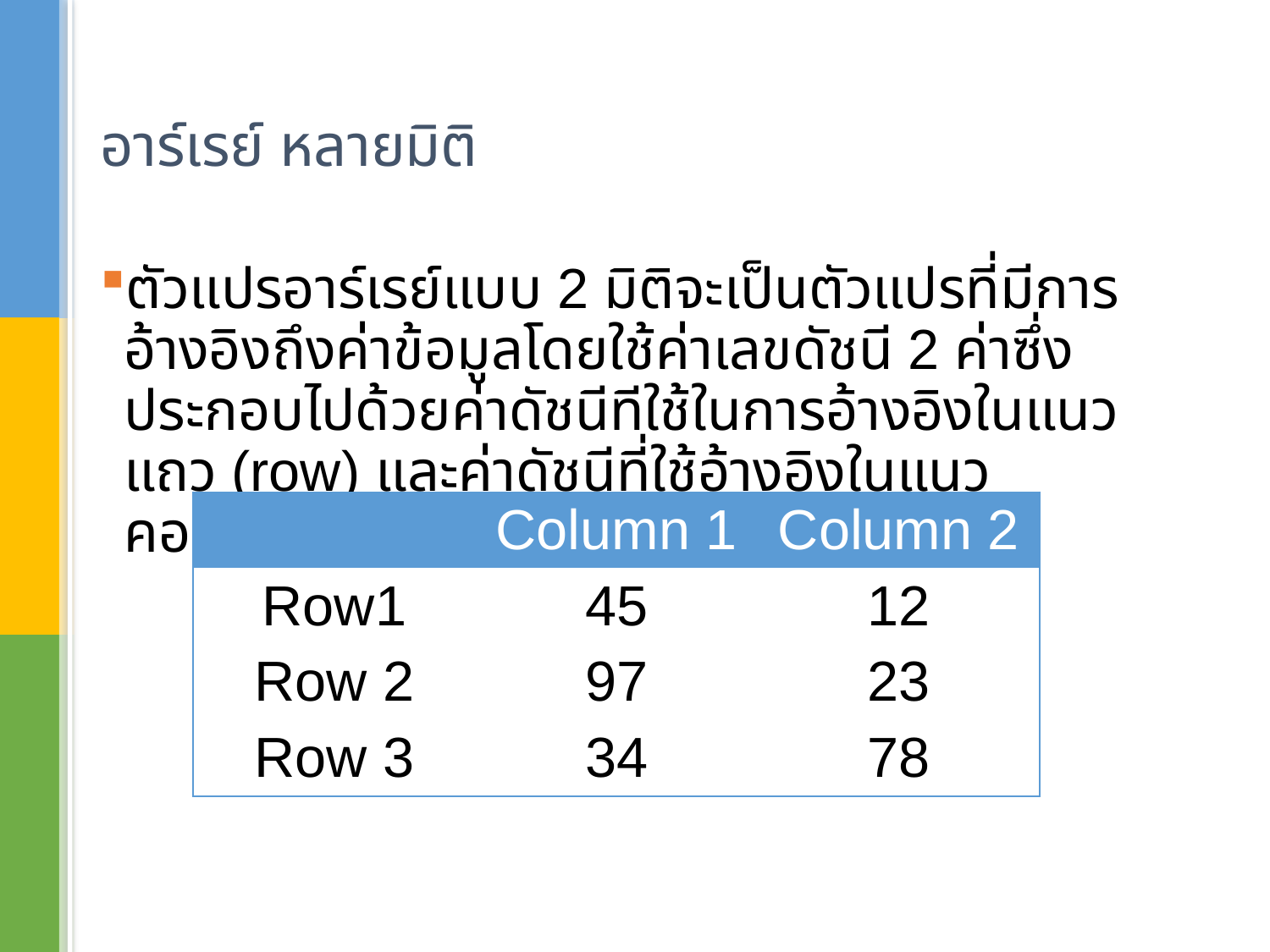

# อาร์เรย์ หลายมิติ
ตัวแปรอาร์เรย์แบบ 2 มิติจะเป็นตัวแปรที่มีการอ้างอิงถึงค่าข้อมูลโดยใช้ค่าเลขดัชนี 2 ค่าซึ่งประกอบไปด้วยค่าดัชนีทีใช้ในการอ้างอิงในแนวแถว (row) และค่าดัชนีที่ใช้อ้างอิงในแนวคอลัมน์(column) ตัวอย่างเช่น
|  | Column 1 | Column 2 |
| --- | --- | --- |
| Row1 | 45 | 12 |
| Row 2 | 97 | 23 |
| Row 3 | 34 | 78 |